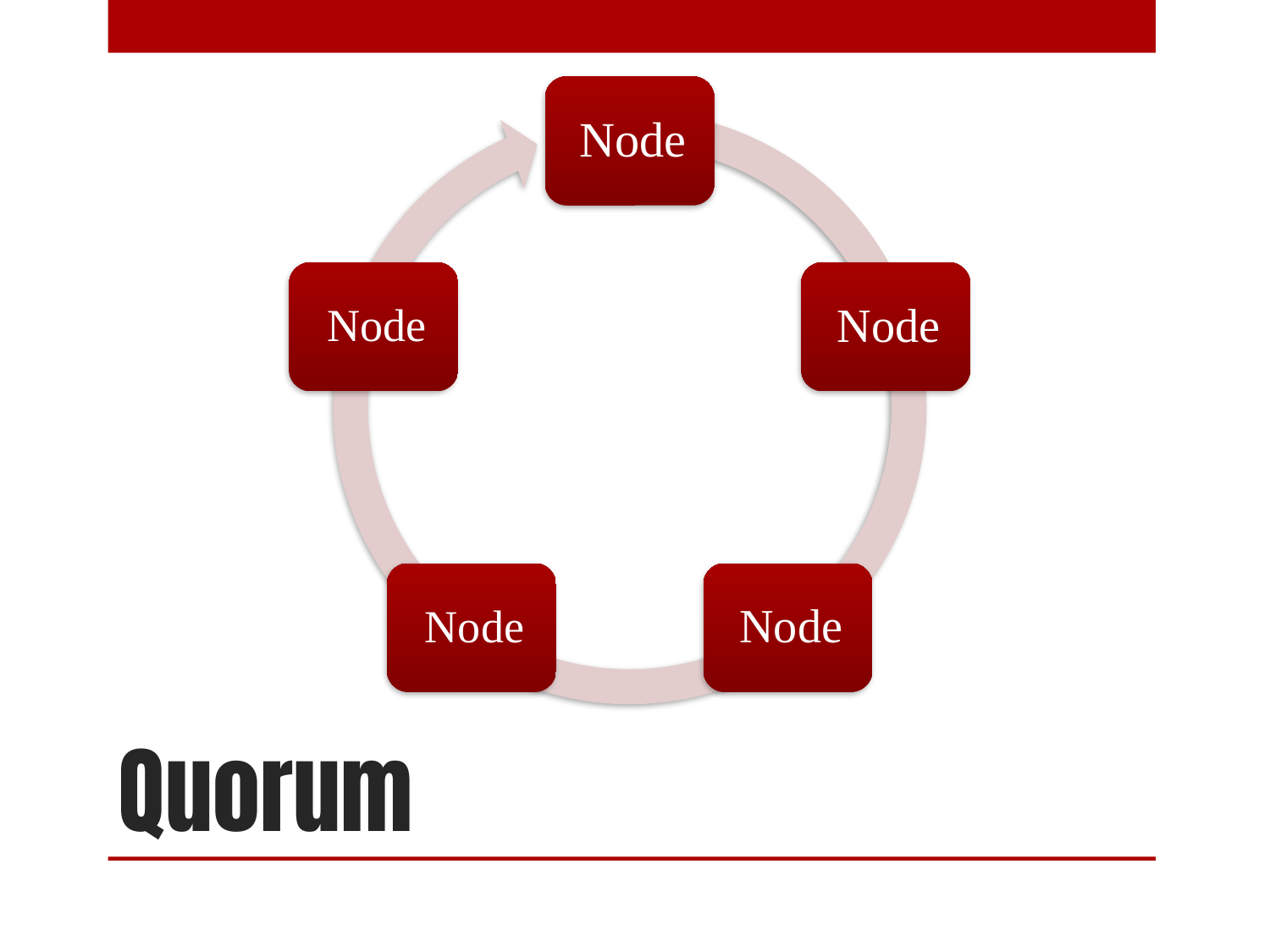

Node
Node
Node
Node
Node
# Quorum